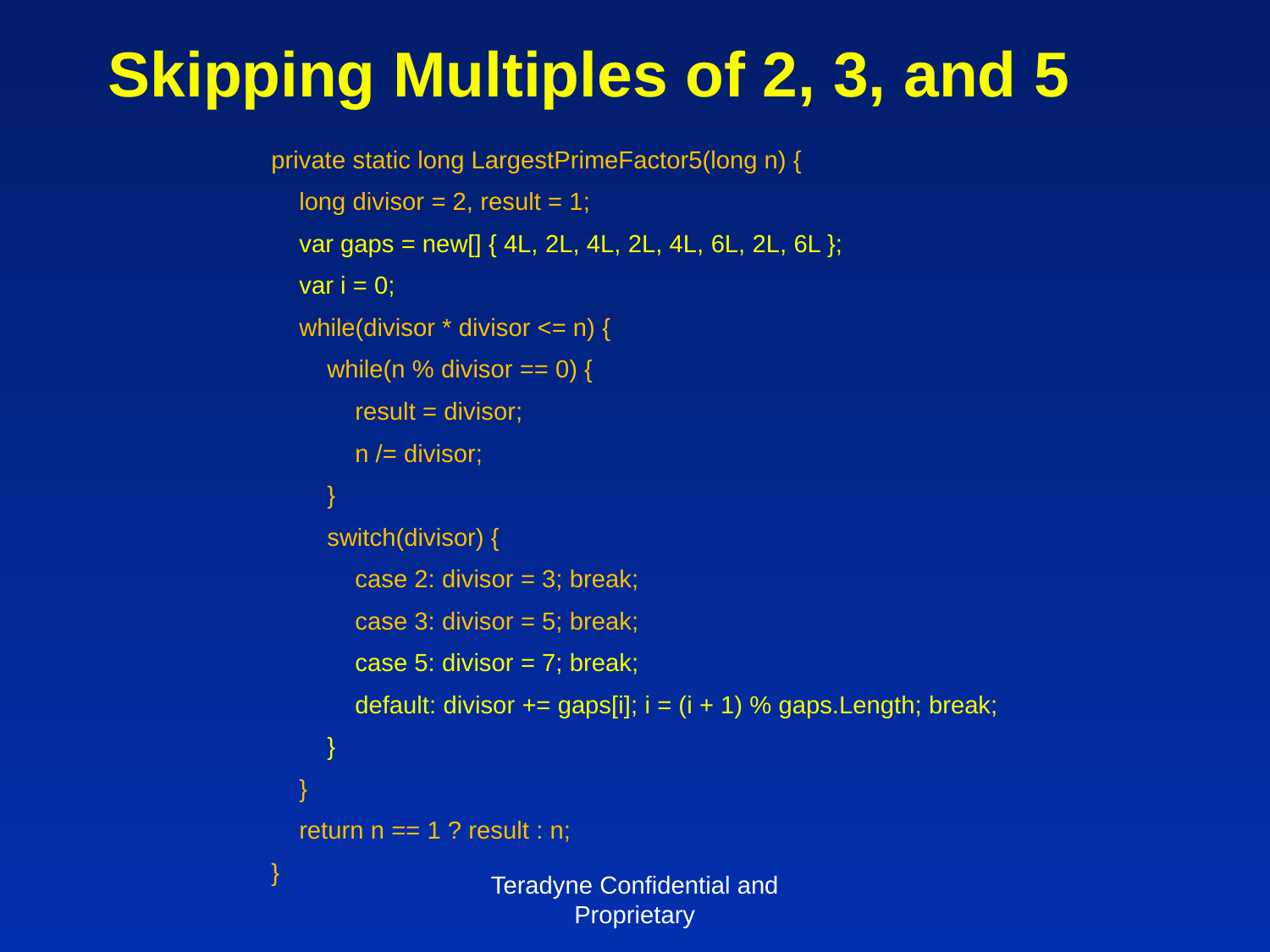

# Skipping Multiples of 2, 3, and 5
private static long LargestPrimeFactor5(long n) {
    long divisor = 2, result = 1;
    var gaps = new[] { 4L, 2L, 4L, 2L, 4L, 6L, 2L, 6L };
    var i = 0;
    while(divisor * divisor <= n) {
        while(n % divisor == 0) {
            result = divisor;
            n /= divisor;
        }
        switch(divisor) {
            case 2: divisor = 3; break;
            case 3: divisor = 5; break;
            case 5: divisor = 7; break;
            default: divisor += gaps[i]; i = (i + 1) % gaps.Length; break;
        }
    }
    return n == 1 ? result : n;
}
Teradyne Confidential and Proprietary